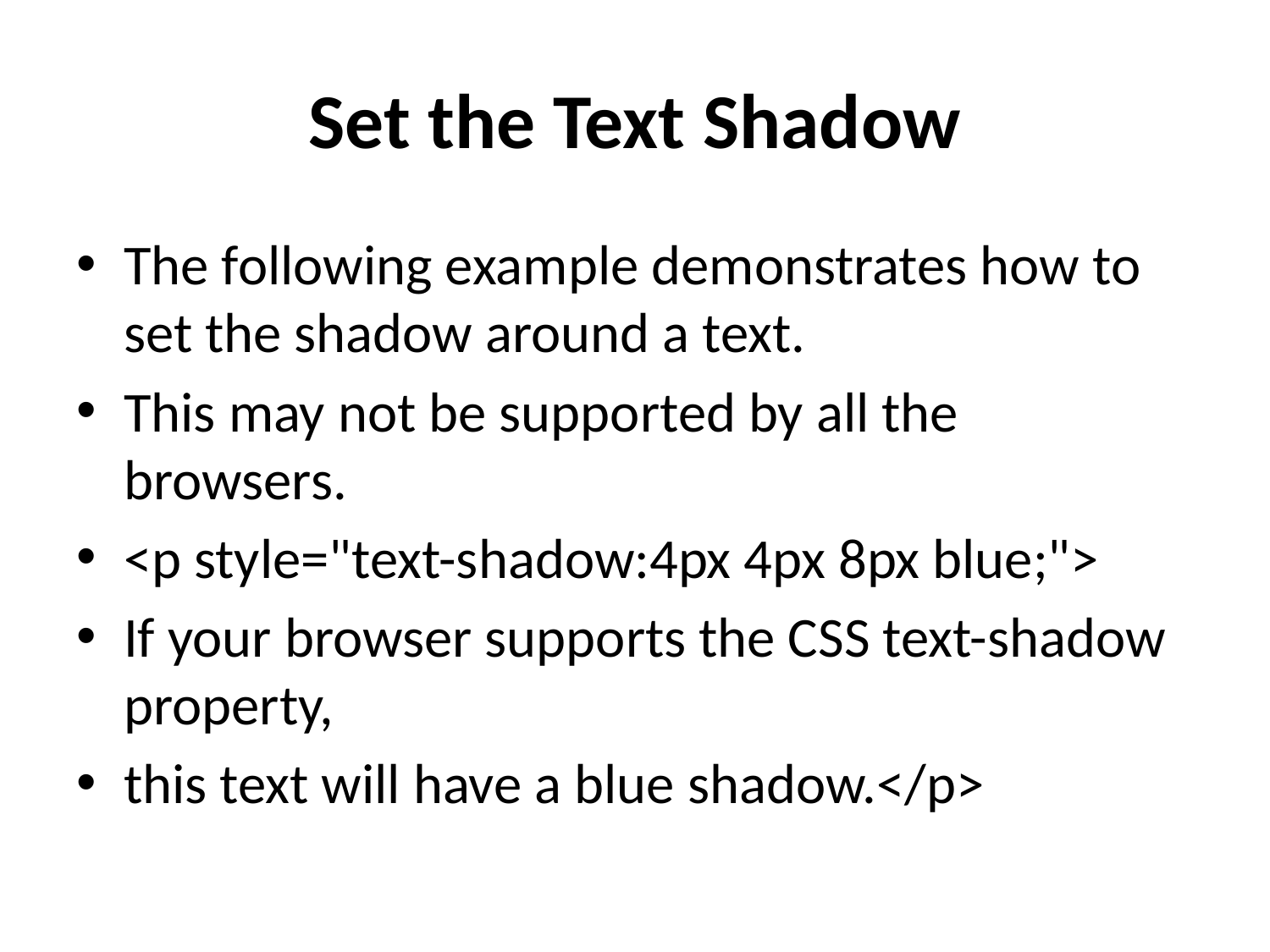

# Set the Text Shadow
The following example demonstrates how to set the shadow around a text.
This may not be supported by all the browsers.
<p style="text-shadow:4px 4px 8px blue;">
If your browser supports the CSS text-shadow property,
this text will have a blue shadow.</p>